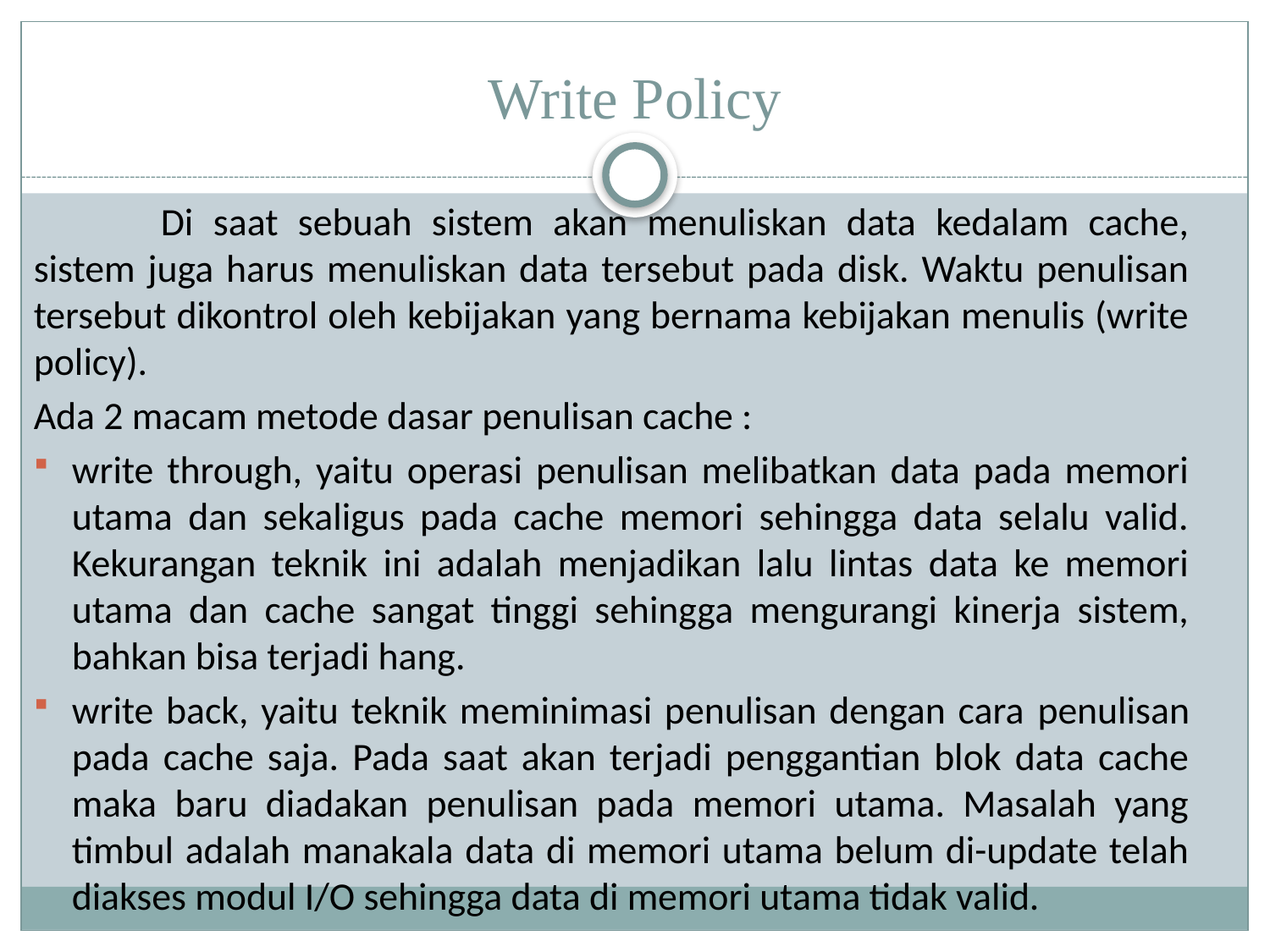

# Write Policy
	Di saat sebuah sistem akan menuliskan data kedalam cache, sistem juga harus menuliskan data tersebut pada disk. Waktu penulisan tersebut dikontrol oleh kebijakan yang bernama kebijakan menulis (write policy).
Ada 2 macam metode dasar penulisan cache :
write through, yaitu operasi penulisan melibatkan data pada memori utama dan sekaligus pada cache memori sehingga data selalu valid. Kekurangan teknik ini adalah menjadikan lalu lintas data ke memori utama dan cache sangat tinggi sehingga mengurangi kinerja sistem, bahkan bisa terjadi hang.
write back, yaitu teknik meminimasi penulisan dengan cara penulisan pada cache saja. Pada saat akan terjadi penggantian blok data cache maka baru diadakan penulisan pada memori utama. Masalah yang timbul adalah manakala data di memori utama belum di-update telah diakses modul I/O sehingga data di memori utama tidak valid.